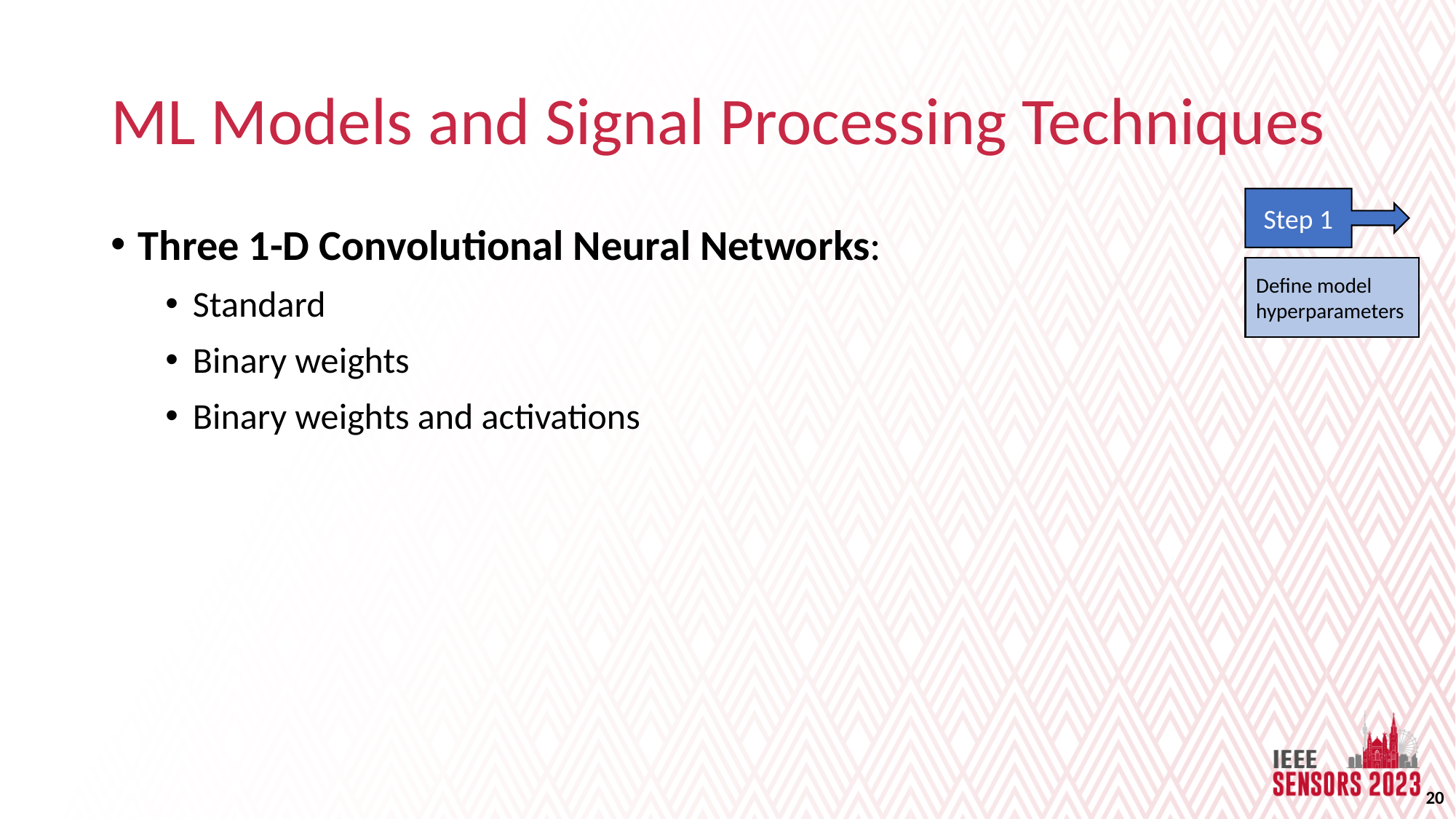

# ML Models and Signal Processing Techniques
Step 1
Three 1-D Convolutional Neural Networks:
Standard
Binary weights
Binary weights and activations

Define model hyperparameters
20